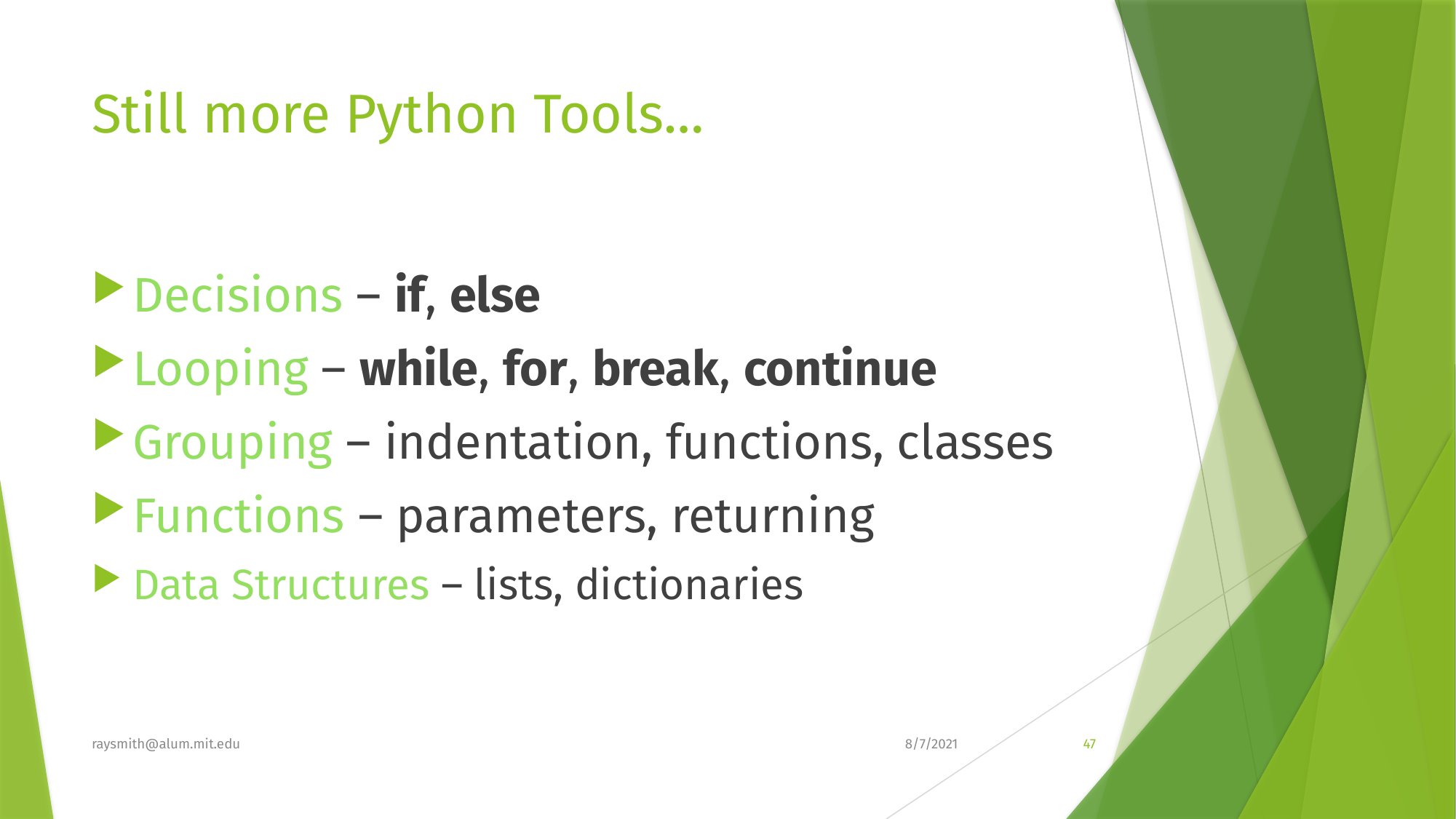

# Still more Python Tools…
Decisions – if, else
Looping – while, for, break, continue
Grouping – indentation, functions, classes
Functions – parameters, returning
Data Structures – lists, dictionaries
raysmith@alum.mit.edu
8/7/2021
47